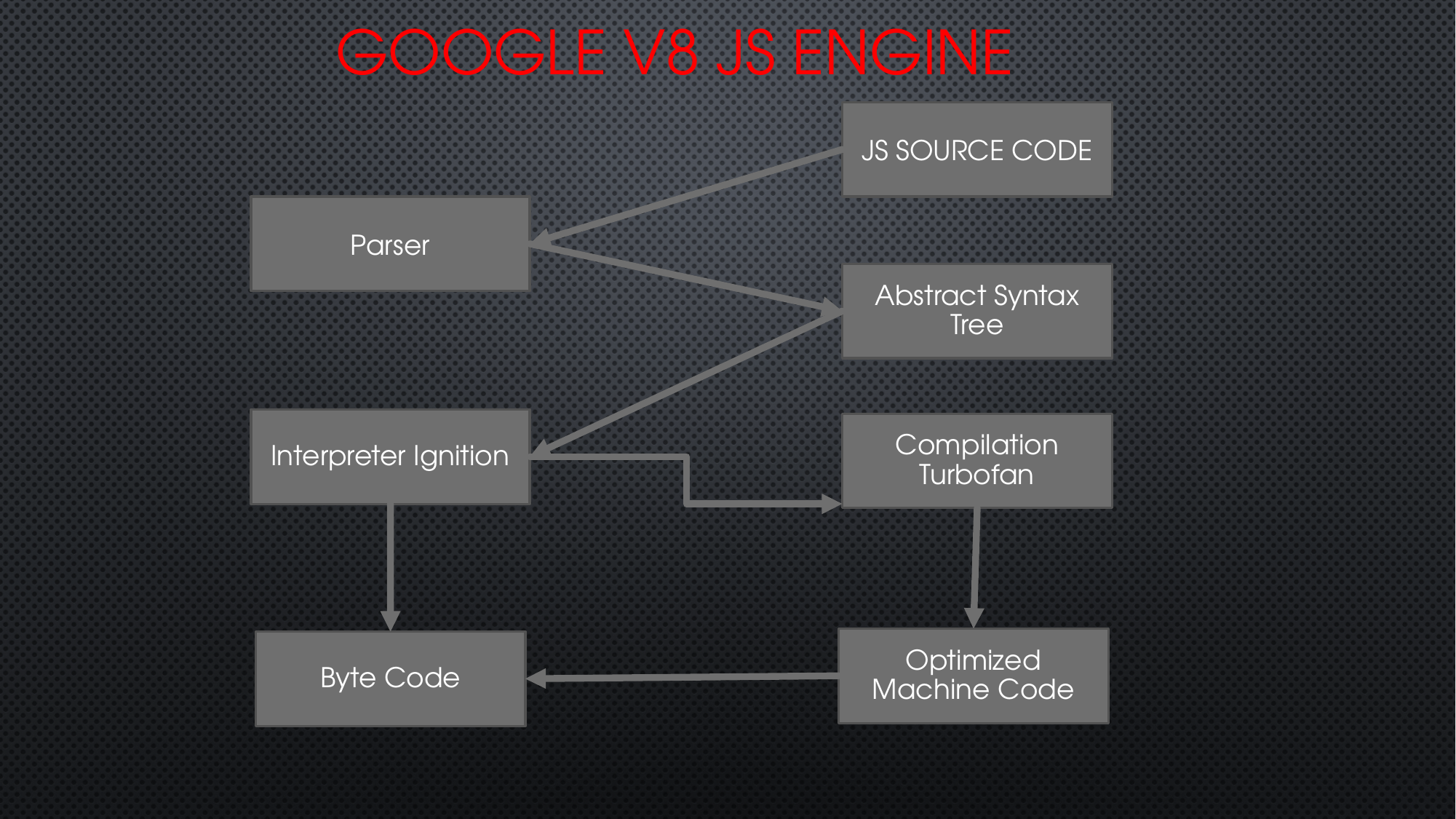

# Google V8 JS Engine
JS Source code
Parser
Abstract Syntax Tree
Interpreter Ignition
Compilation Turbofan
Optimized Machine Code
Byte Code